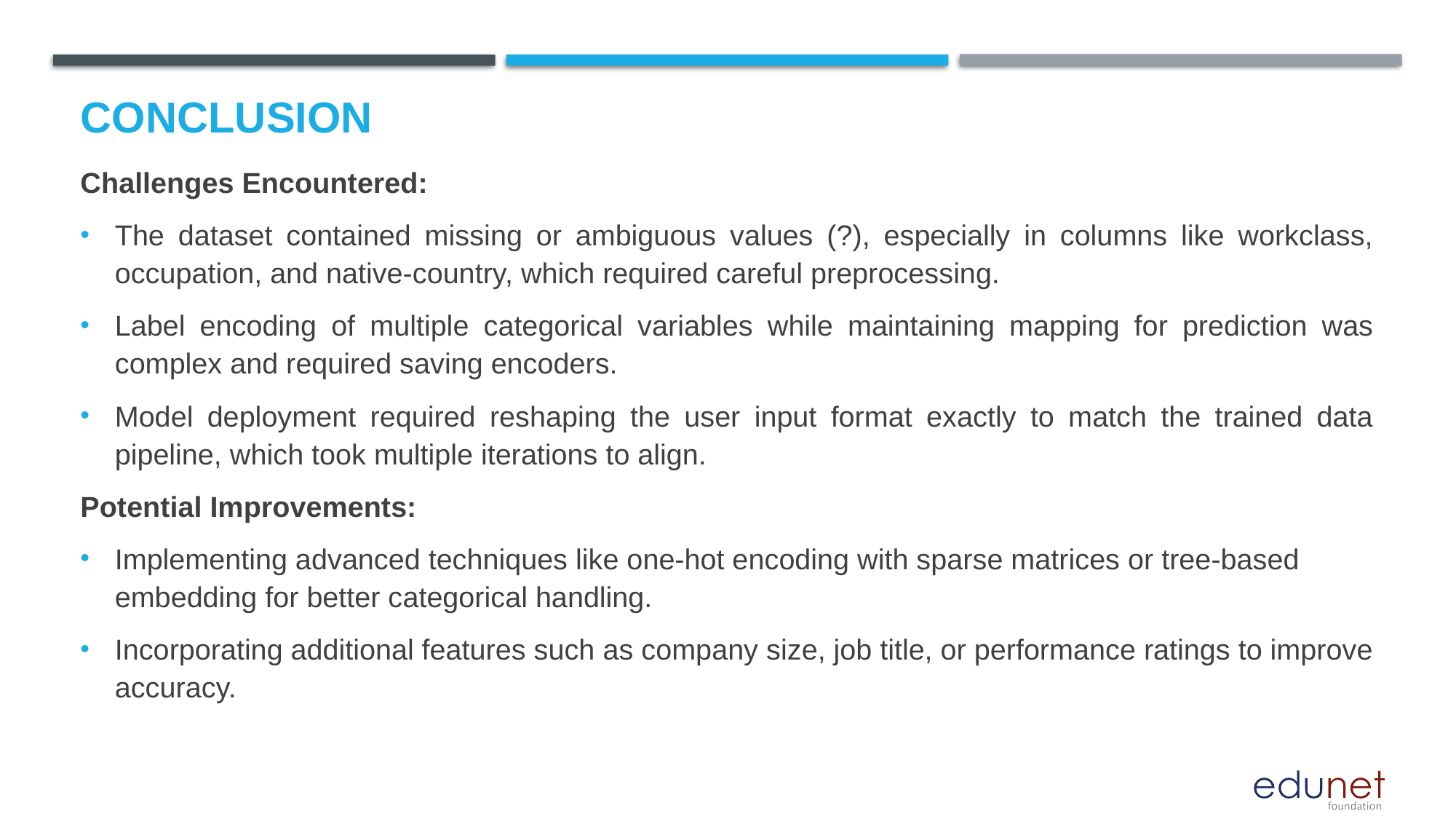

# Conclusion
Challenges Encountered:
The dataset contained missing or ambiguous values (?), especially in columns like workclass, occupation, and native-country, which required careful preprocessing.
Label encoding of multiple categorical variables while maintaining mapping for prediction was complex and required saving encoders.
Model deployment required reshaping the user input format exactly to match the trained data pipeline, which took multiple iterations to align.
Potential Improvements:
Implementing advanced techniques like one-hot encoding with sparse matrices or tree-based embedding for better categorical handling.
Incorporating additional features such as company size, job title, or performance ratings to improve accuracy.